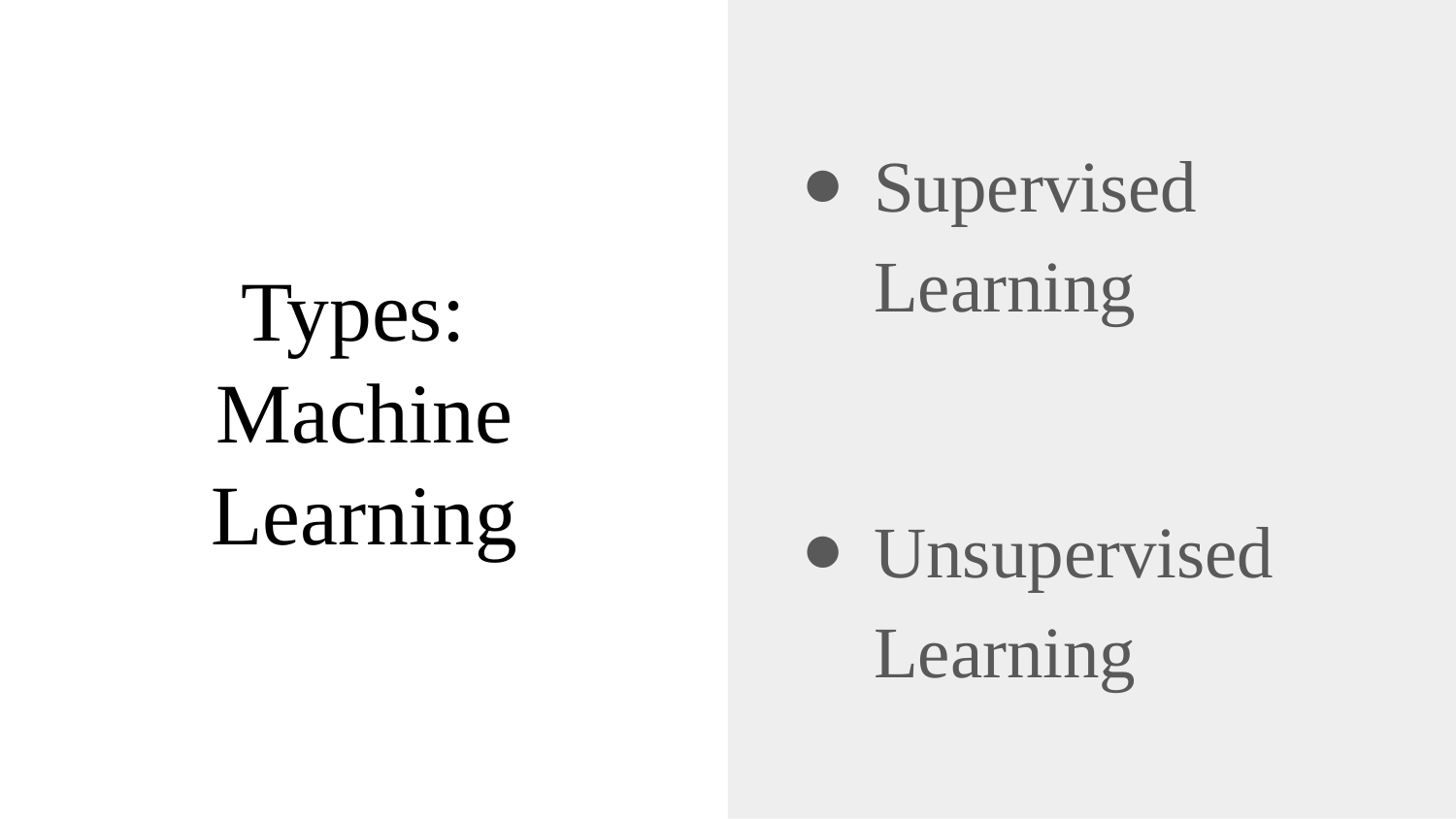

Supervised Learning

Unsupervised Learning
# Types:
Machine Learning